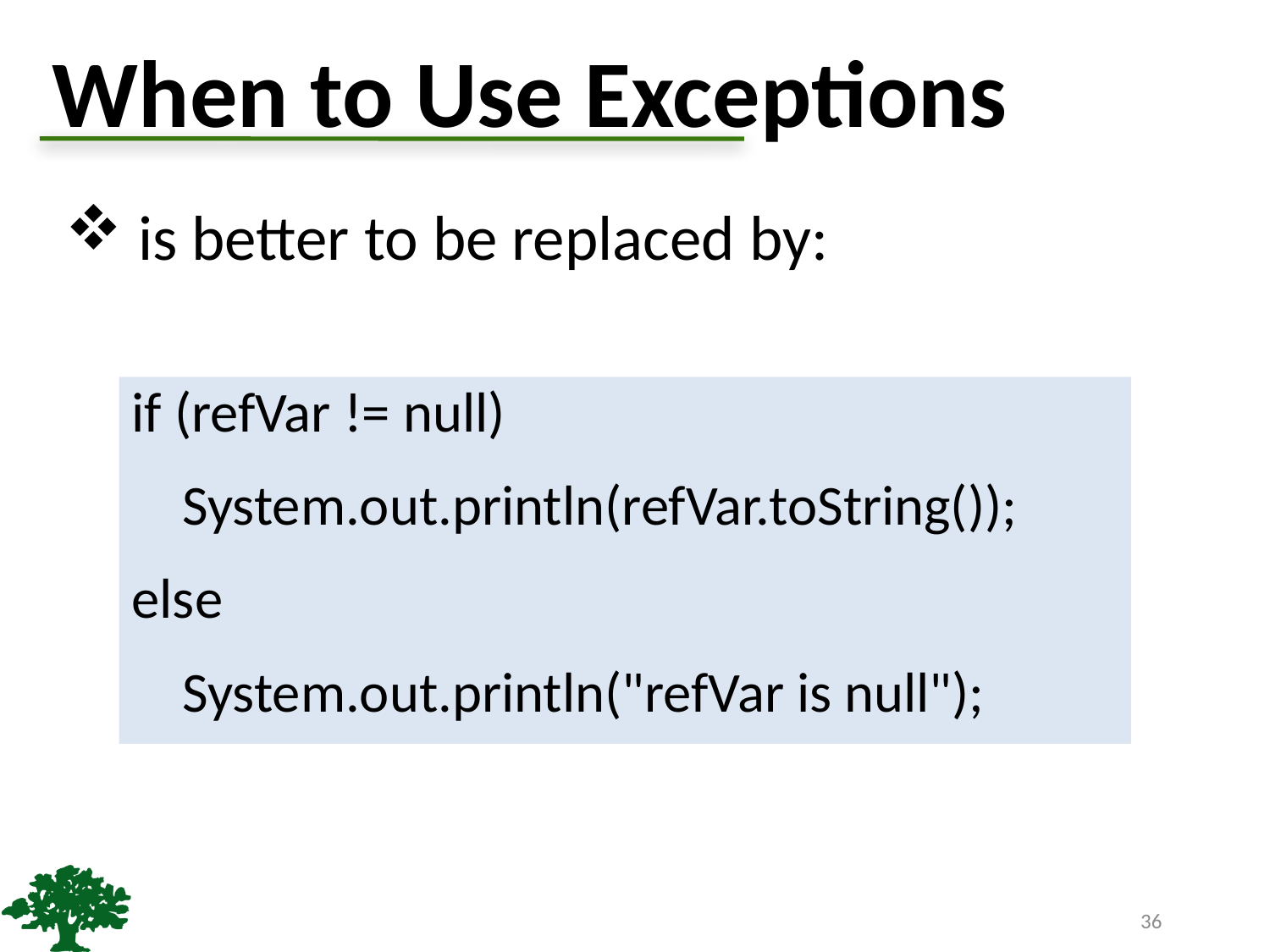

# When to Use Exceptions
 is better to be replaced by:
if (refVar != null)
    System.out.println(refVar.toString());
else
    System.out.println("refVar is null");
36